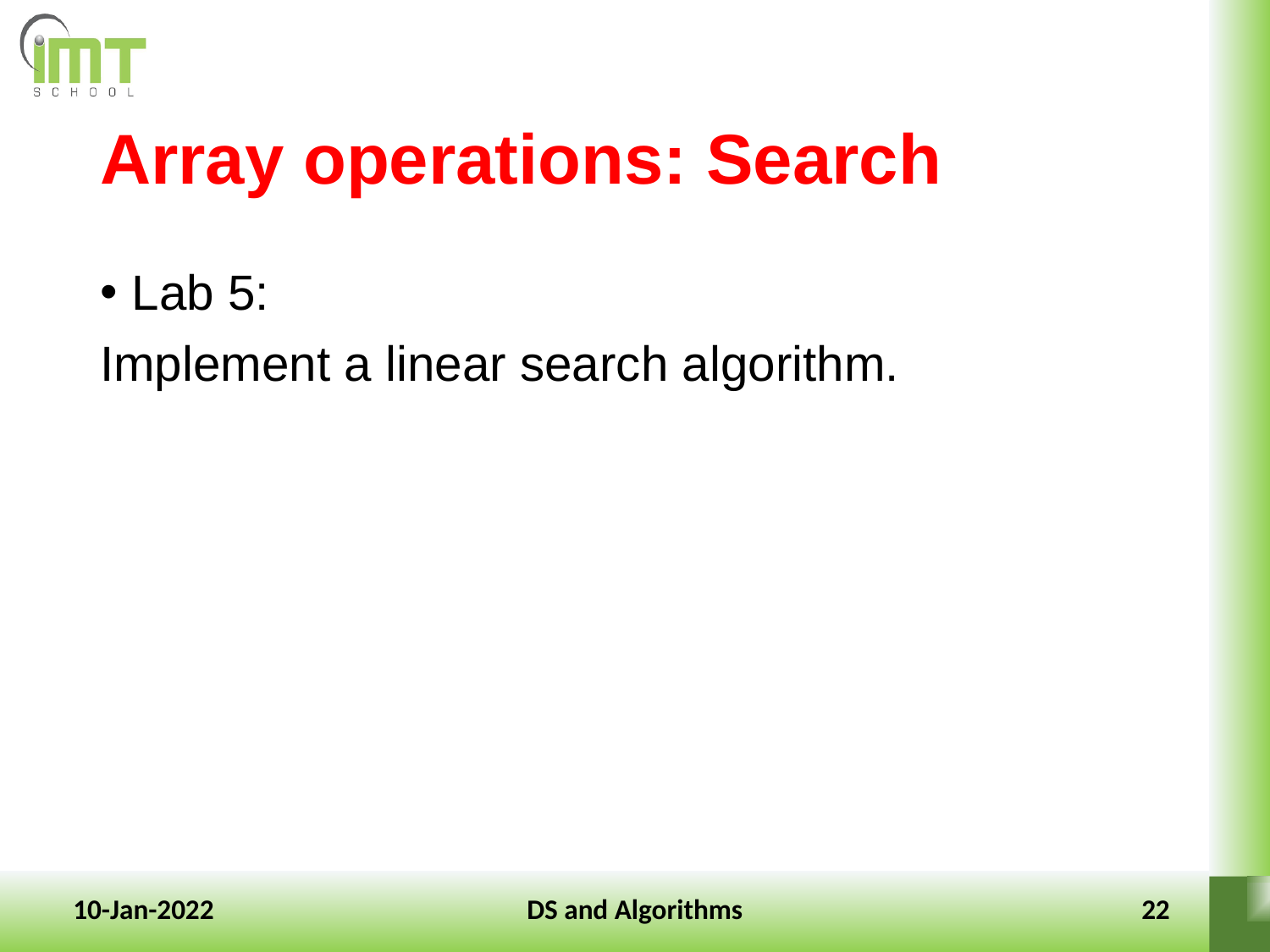

# Array operations: Search
Lab 5:
Implement a linear search algorithm.
10-Jan-2022
DS and Algorithms
22